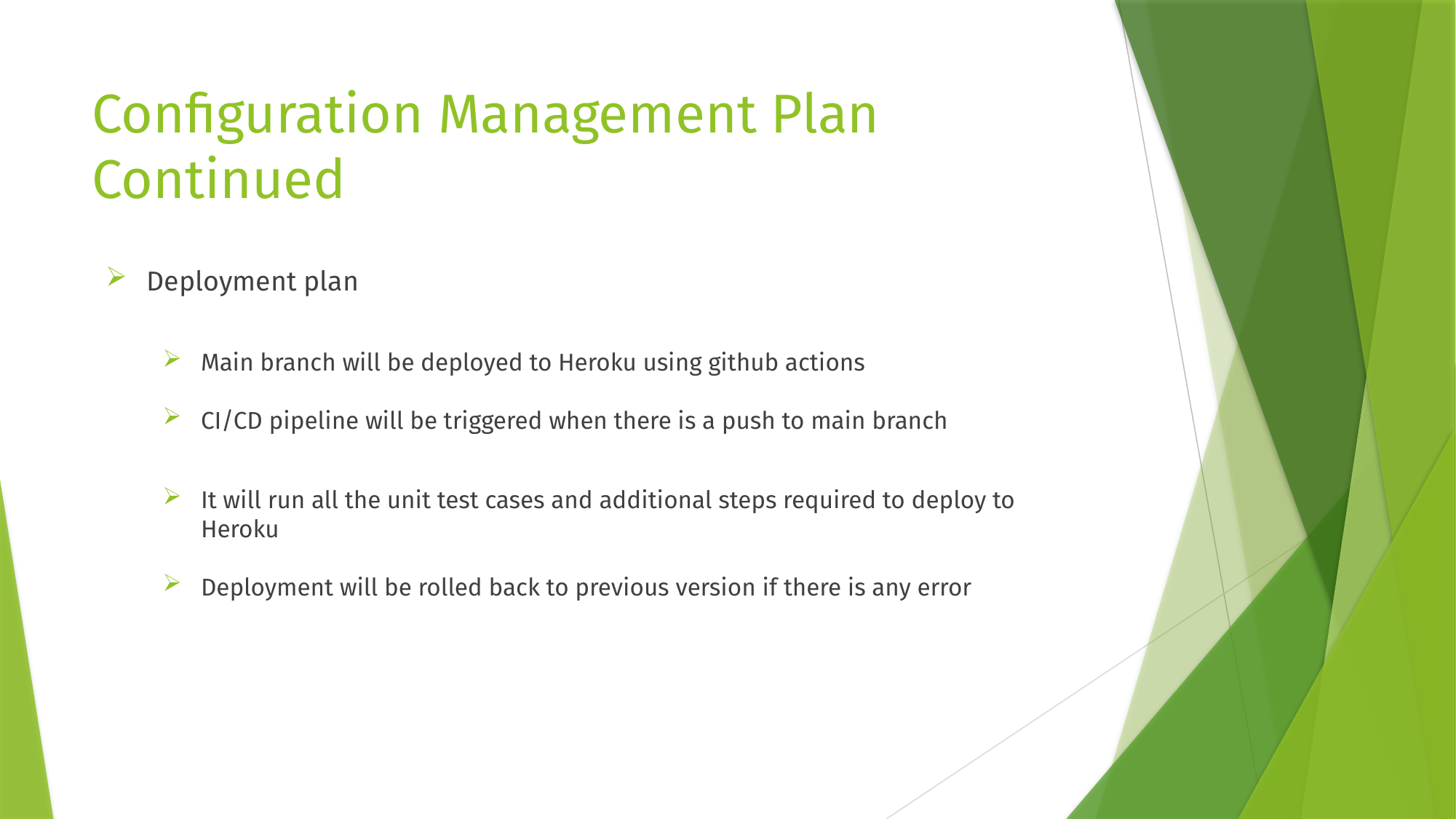

# Configuration Management Plan Continued
Deployment plan

Main branch will be deployed to Heroku using github actions

CI/CD pipeline will be triggered when there is a push to main branch

It will run all the unit test cases and additional steps required to deploy to Heroku

Deployment will be rolled back to previous version if there is any error